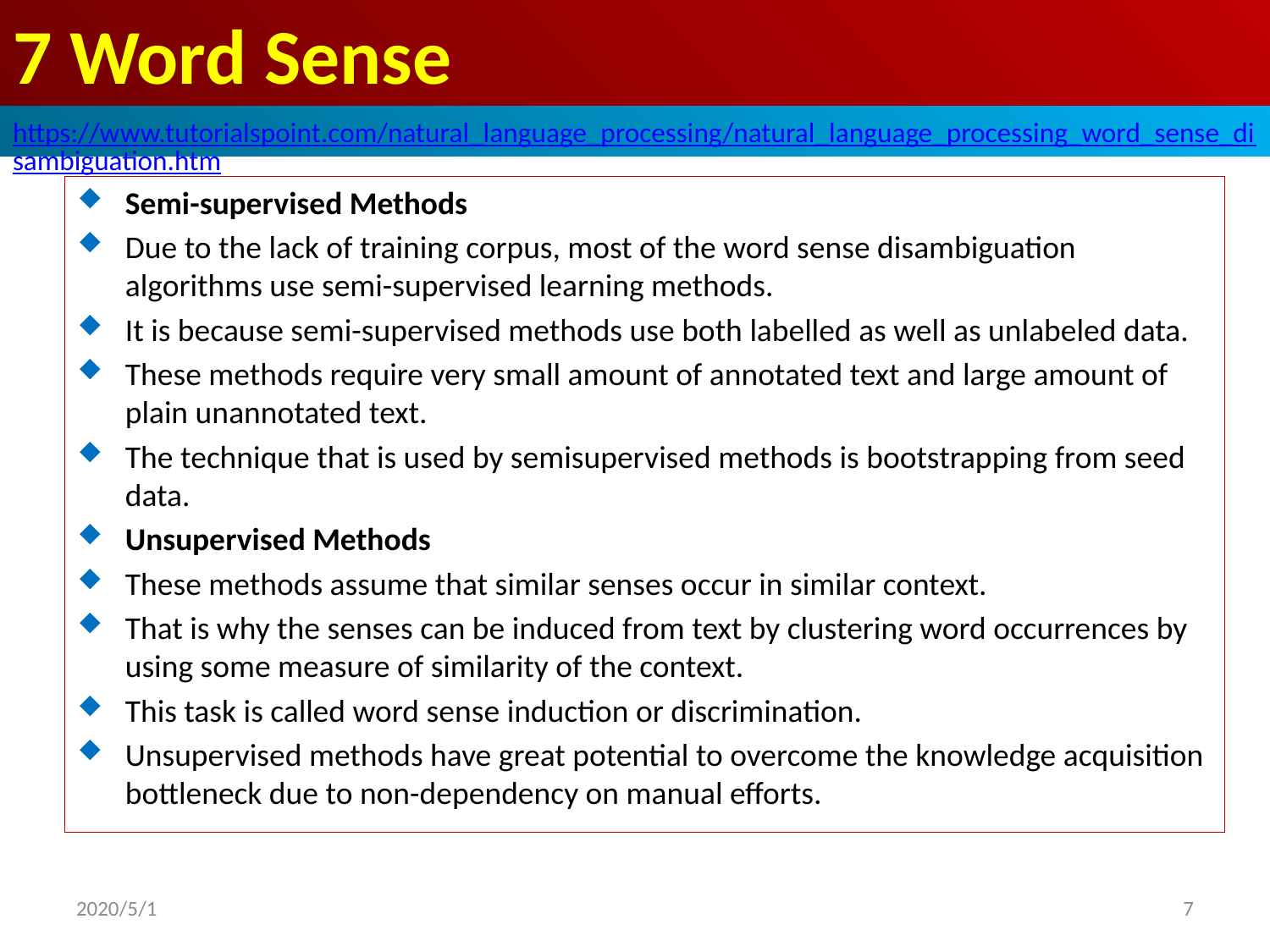

# 7 Word Sense
https://www.tutorialspoint.com/natural_language_processing/natural_language_processing_word_sense_disambiguation.htm
Semi-supervised Methods
Due to the lack of training corpus, most of the word sense disambiguation algorithms use semi-supervised learning methods.
It is because semi-supervised methods use both labelled as well as unlabeled data.
These methods require very small amount of annotated text and large amount of plain unannotated text.
The technique that is used by semisupervised methods is bootstrapping from seed data.
Unsupervised Methods
These methods assume that similar senses occur in similar context.
That is why the senses can be induced from text by clustering word occurrences by using some measure of similarity of the context.
This task is called word sense induction or discrimination.
Unsupervised methods have great potential to overcome the knowledge acquisition bottleneck due to non-dependency on manual efforts.

2020/5/1
7